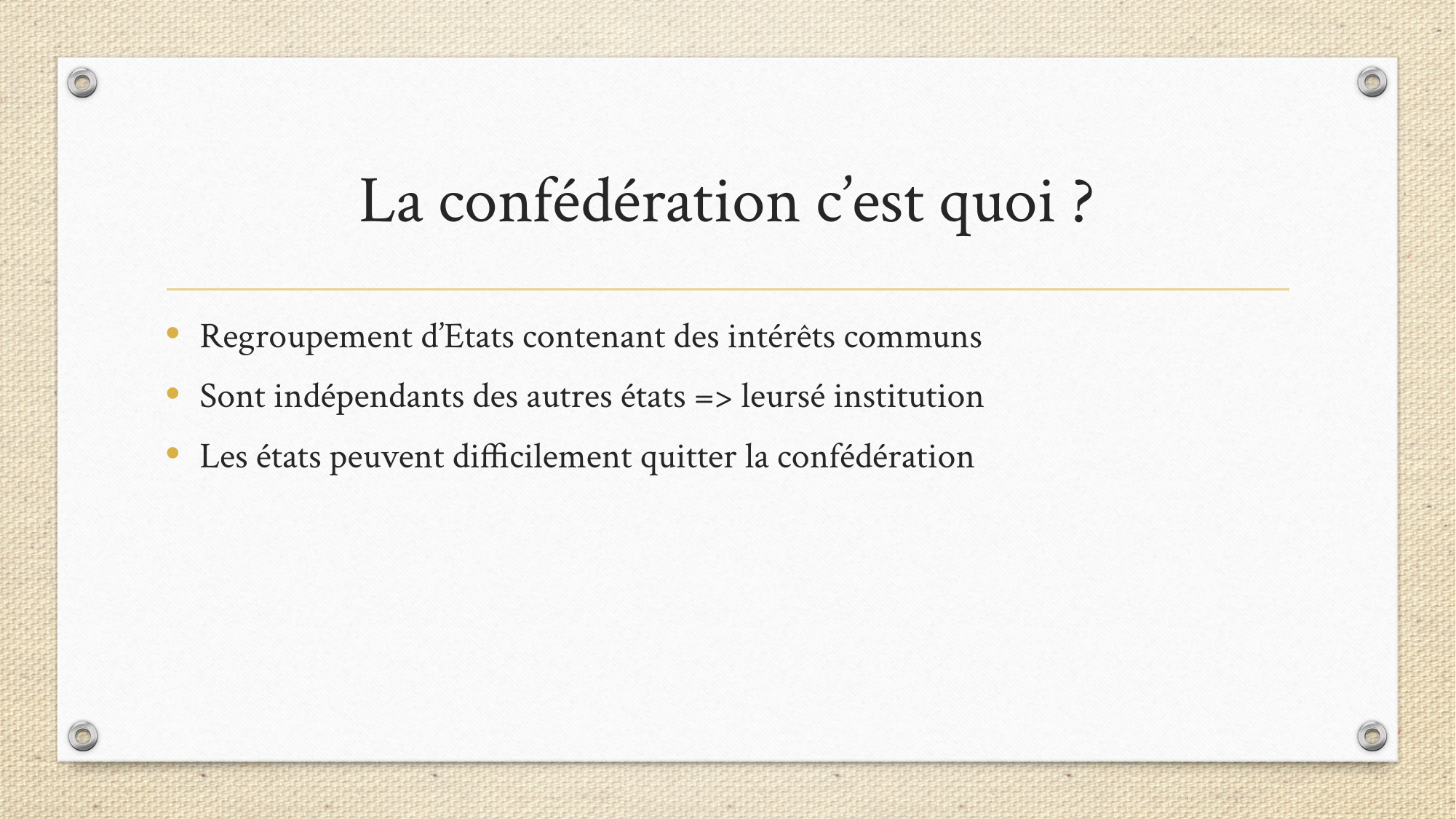

# La confédération c’est quoi ?
Regroupement d’Etats contenant des intérêts communs
Sont indépendants des autres états => leursé institution
Les états peuvent difficilement quitter la confédération